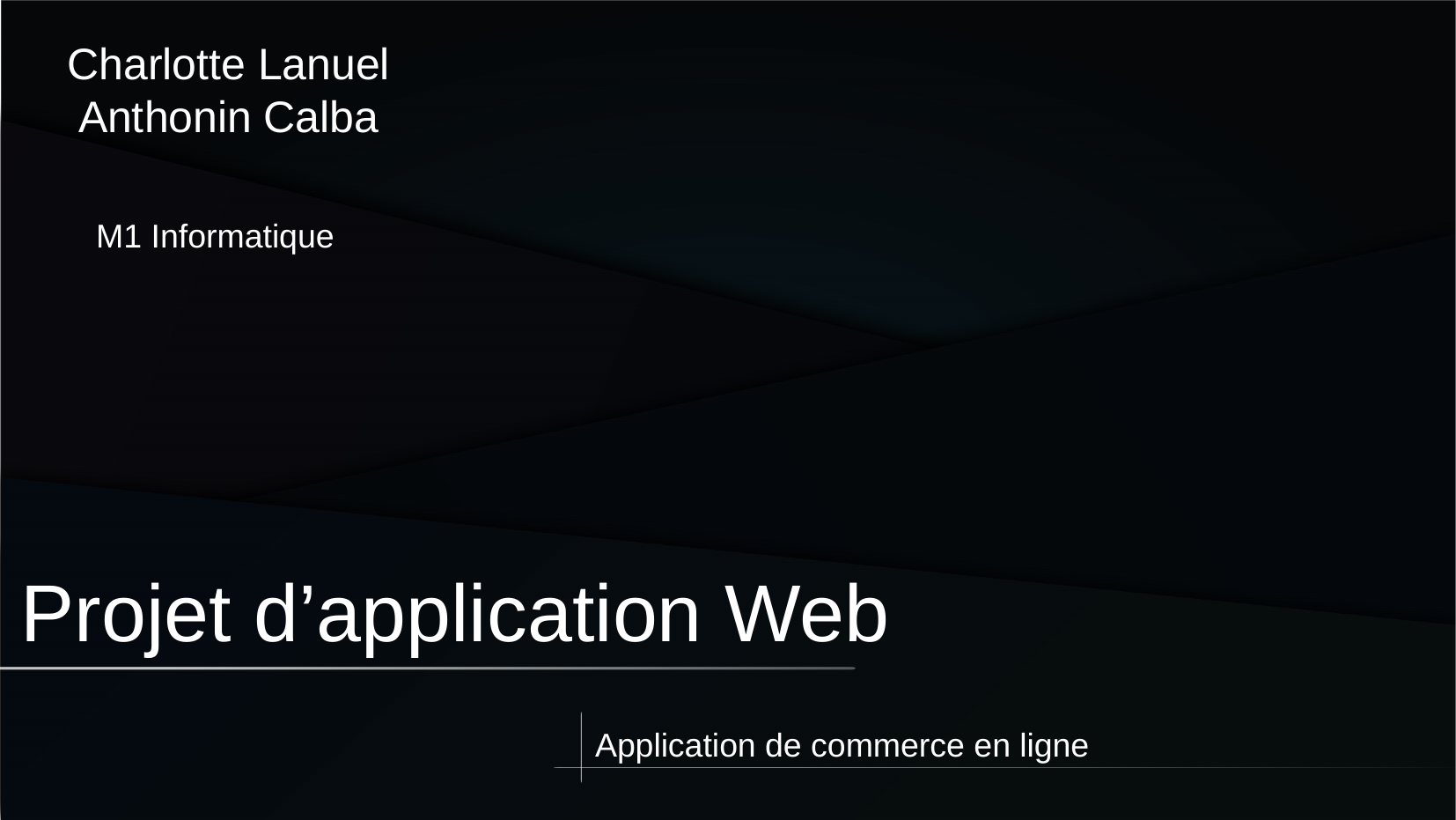

Charlotte Lanuel
Anthonin Calba
M1 Informatique
Projet d’application Web
Application de commerce en ligne